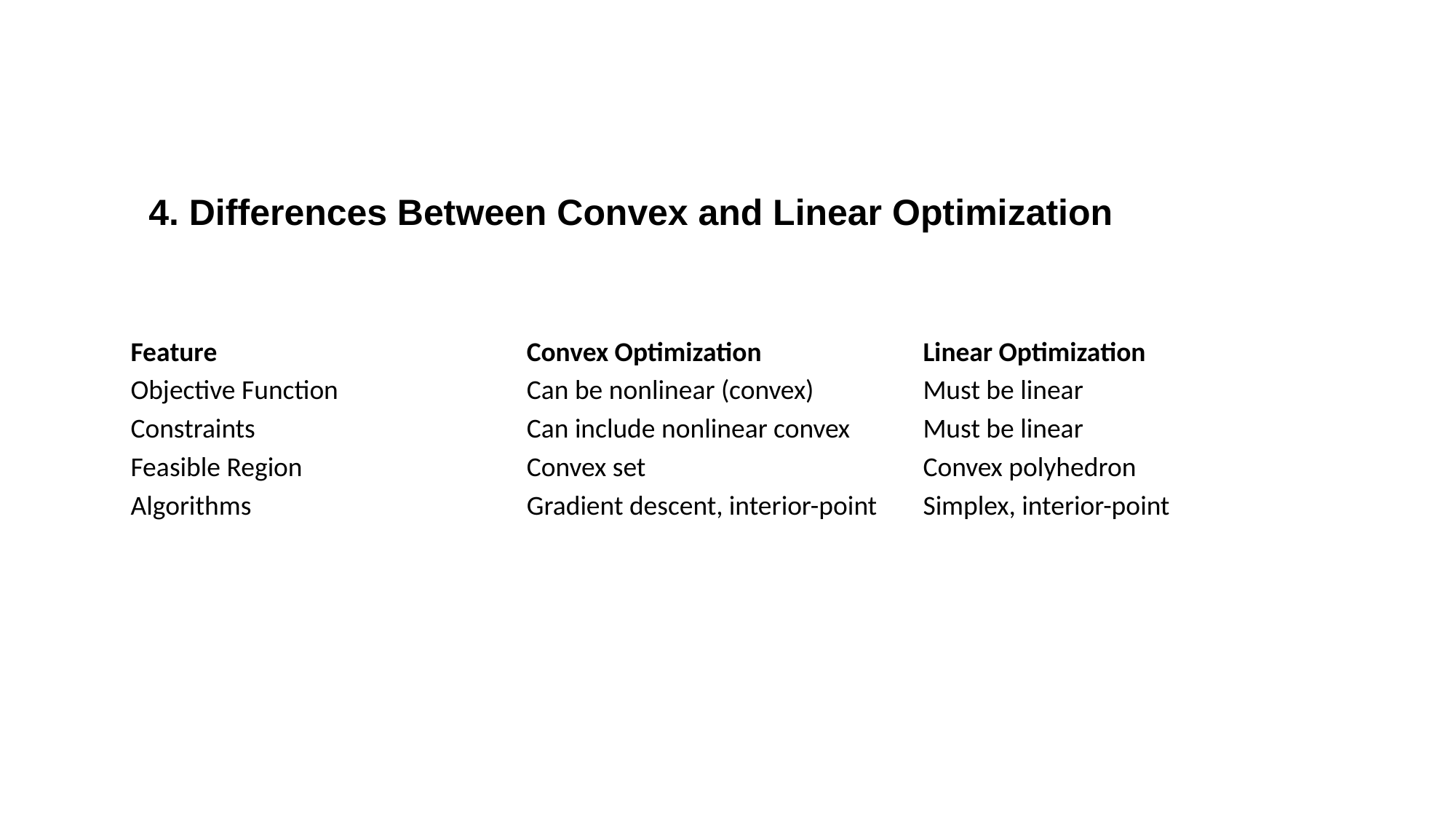

4. Differences Between Convex and Linear Optimization
| Feature | Convex Optimization | Linear Optimization |
| --- | --- | --- |
| Objective Function | Can be nonlinear (convex) | Must be linear |
| Constraints | Can include nonlinear convex | Must be linear |
| Feasible Region | Convex set | Convex polyhedron |
| Algorithms | Gradient descent, interior-point | Simplex, interior-point |